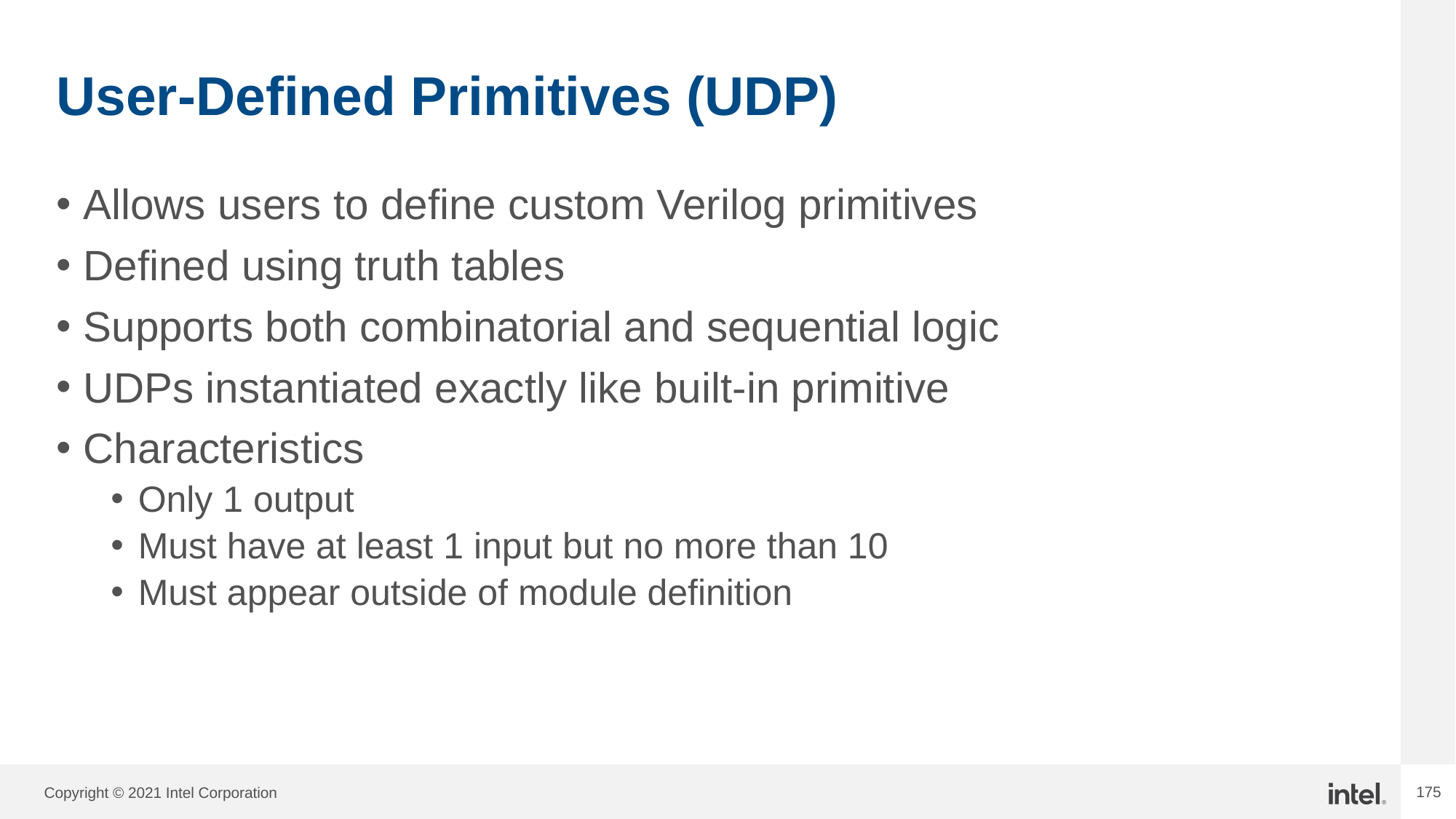

# User-Defined Primitives (UDP)
Allows users to define custom Verilog primitives
Defined using truth tables
Supports both combinatorial and sequential logic
UDPs instantiated exactly like built-in primitive
Characteristics
Only 1 output
Must have at least 1 input but no more than 10
Must appear outside of module definition